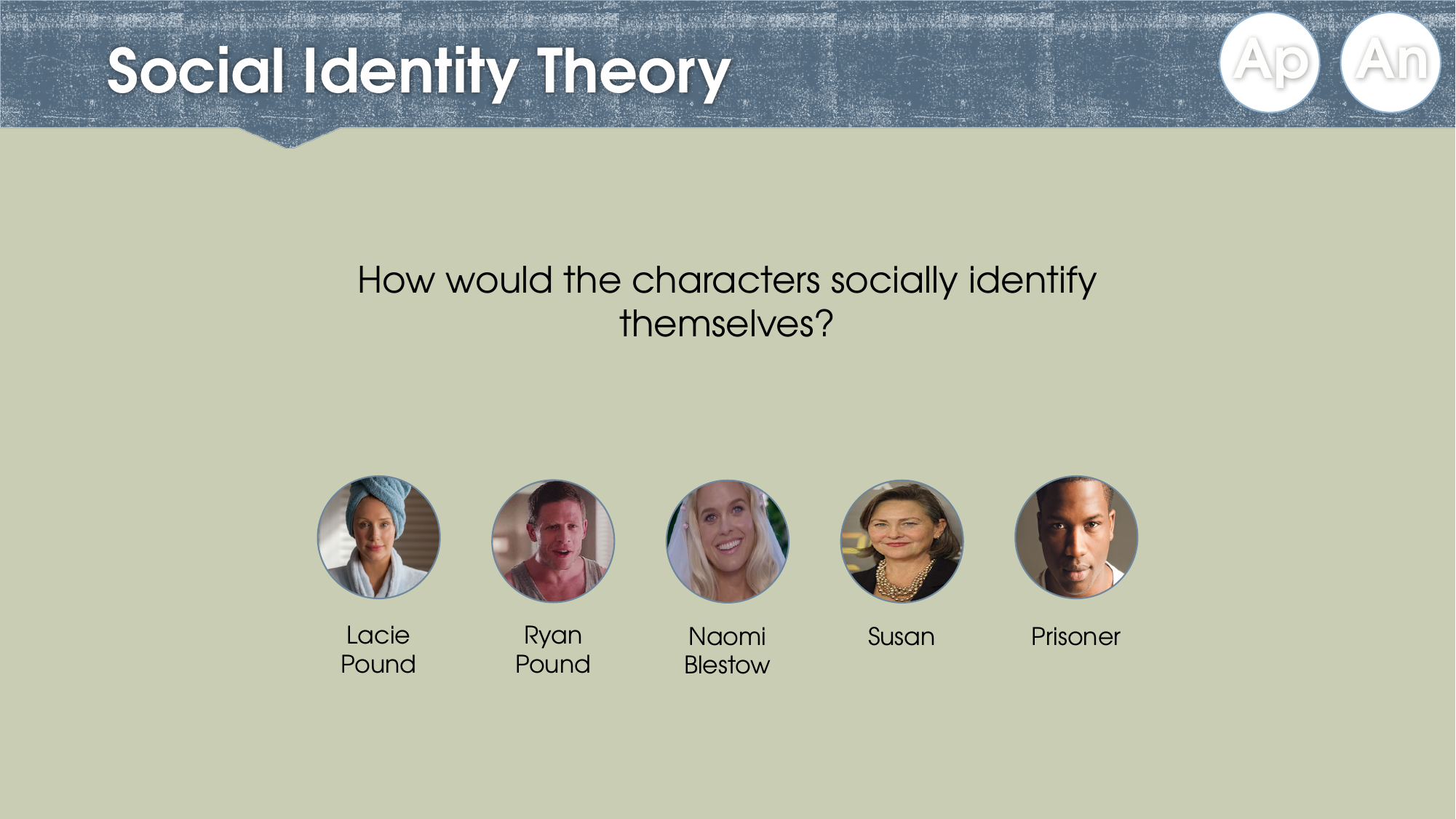

Ap

An
# Social Identity Theory
How would the characters socially identify themselves?

Lacie
Pound
Ryan
Pound
Naomi
Blestow
Susan
Prisoner